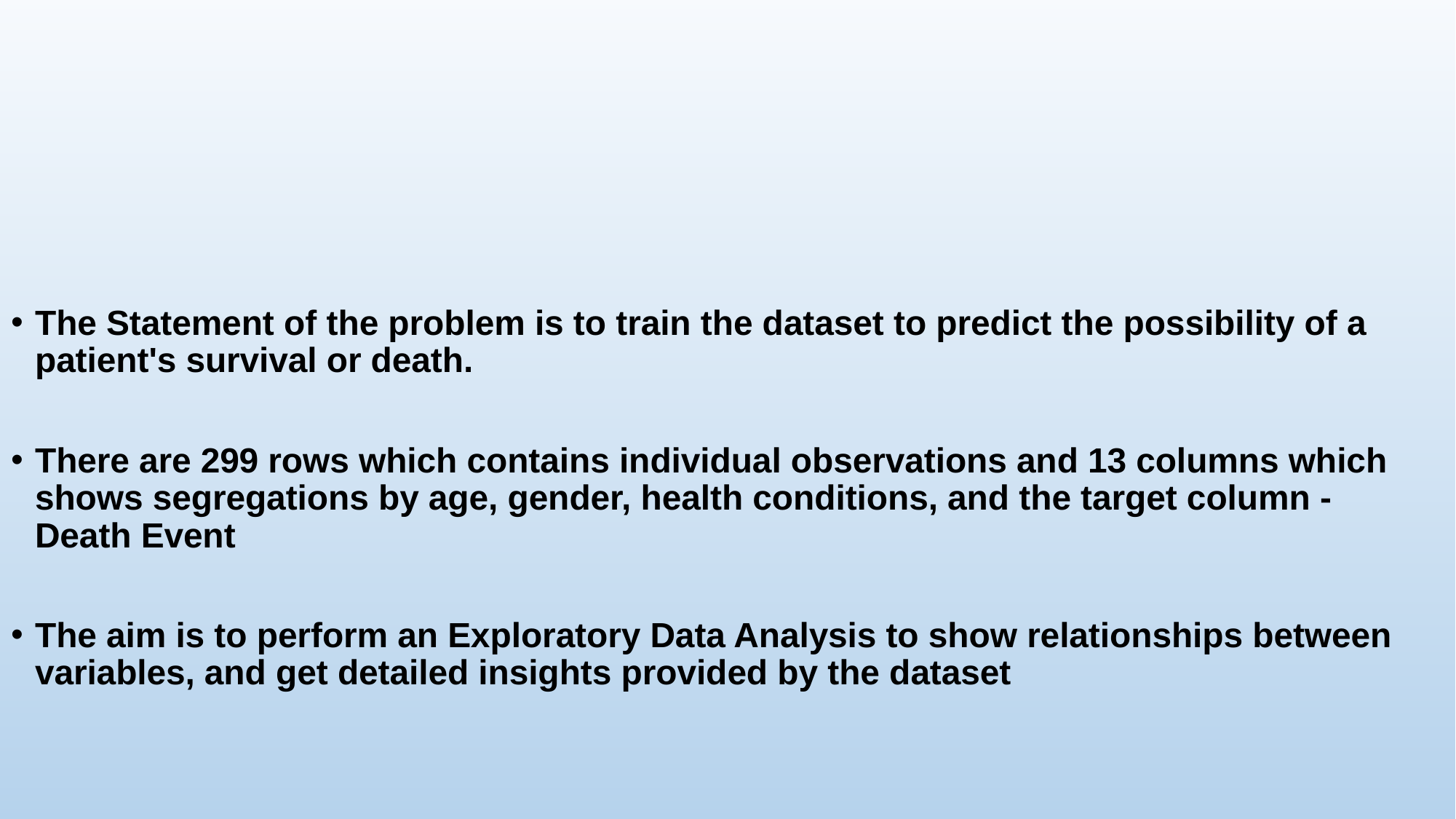

The Statement of the problem is to train the dataset to predict the possibility of a patient's survival or death.

There are 299 rows which contains individual observations and 13 columns which shows segregations by age, gender, health conditions, and the target column - Death Event

The aim is to perform an Exploratory Data Analysis to show relationships between variables, and get detailed insights provided by the dataset